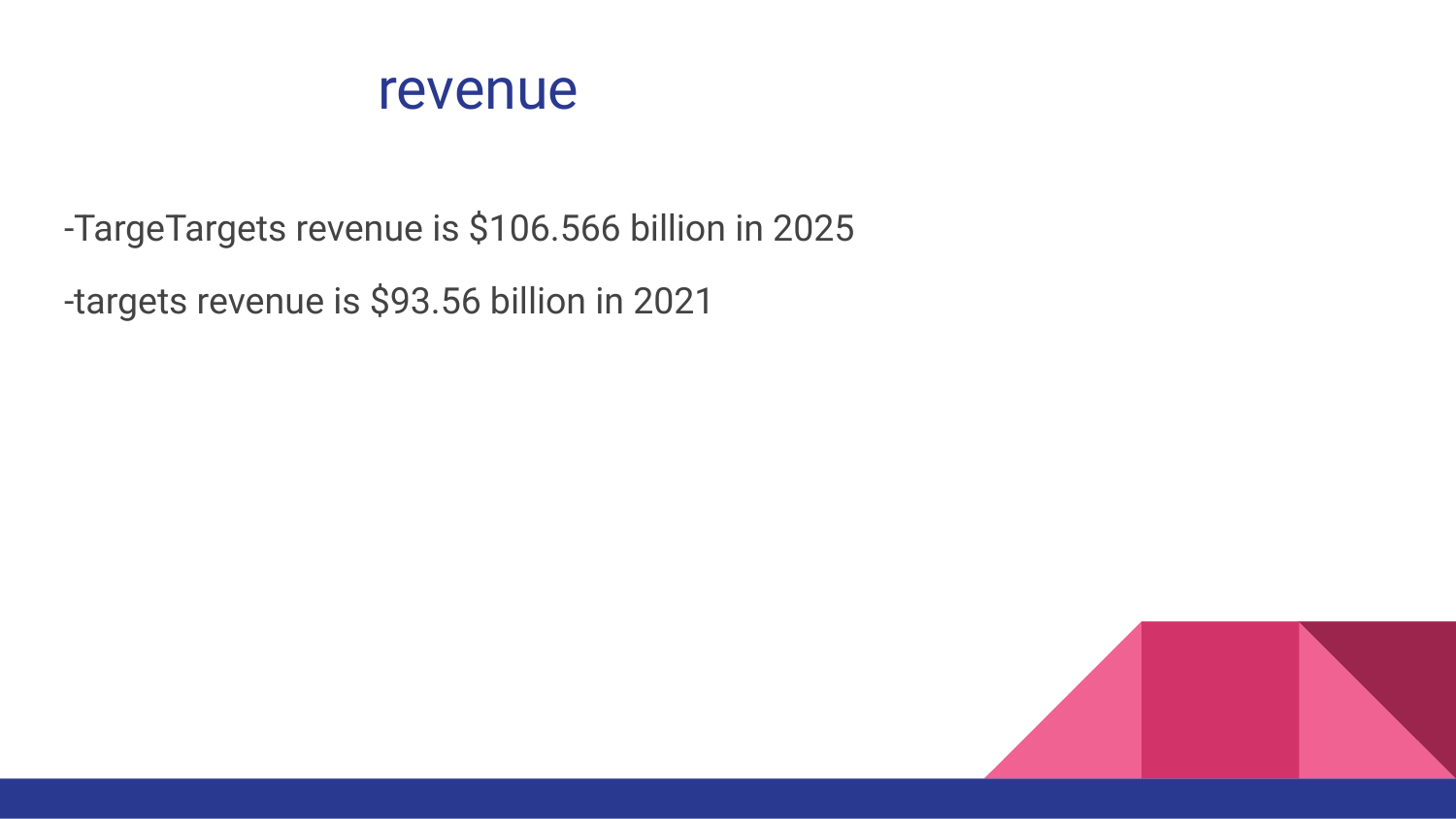

# revenue
-TargeTargets revenue is $106.566 billion in 2025
-targets revenue is $93.56 billion in 2021